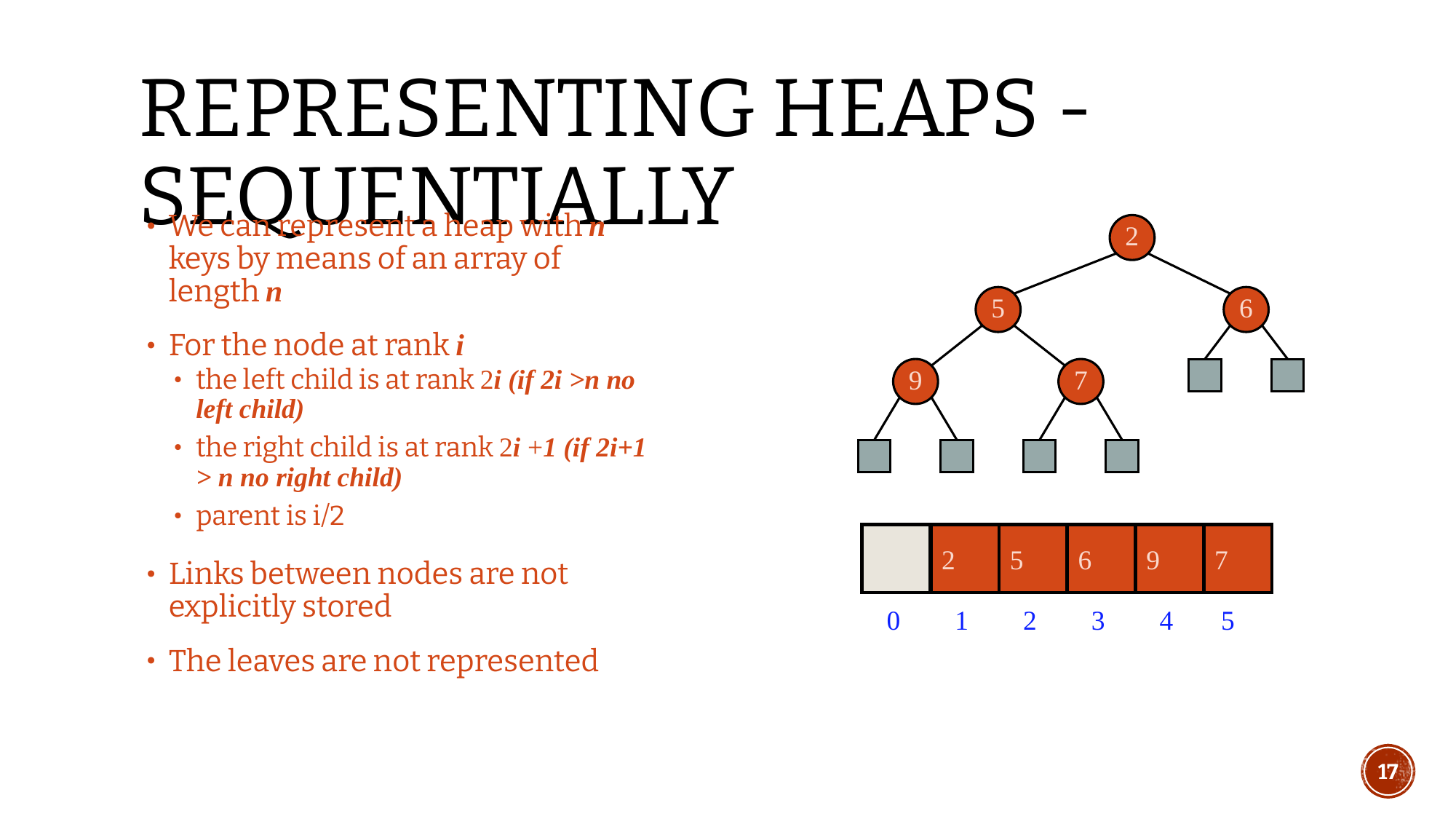

# Representing Heaps - Sequentially
We can represent a heap with n keys by means of an array of length n
For the node at rank i
the left child is at rank 2i (if 2i >n no left child)
the right child is at rank 2i +1 (if 2i+1 > n no right child)
parent is i/2
Links between nodes are not explicitly stored
The leaves are not represented
2
5
6
9
7

2
5
6
9
7
5
0
1
2
3
4
17